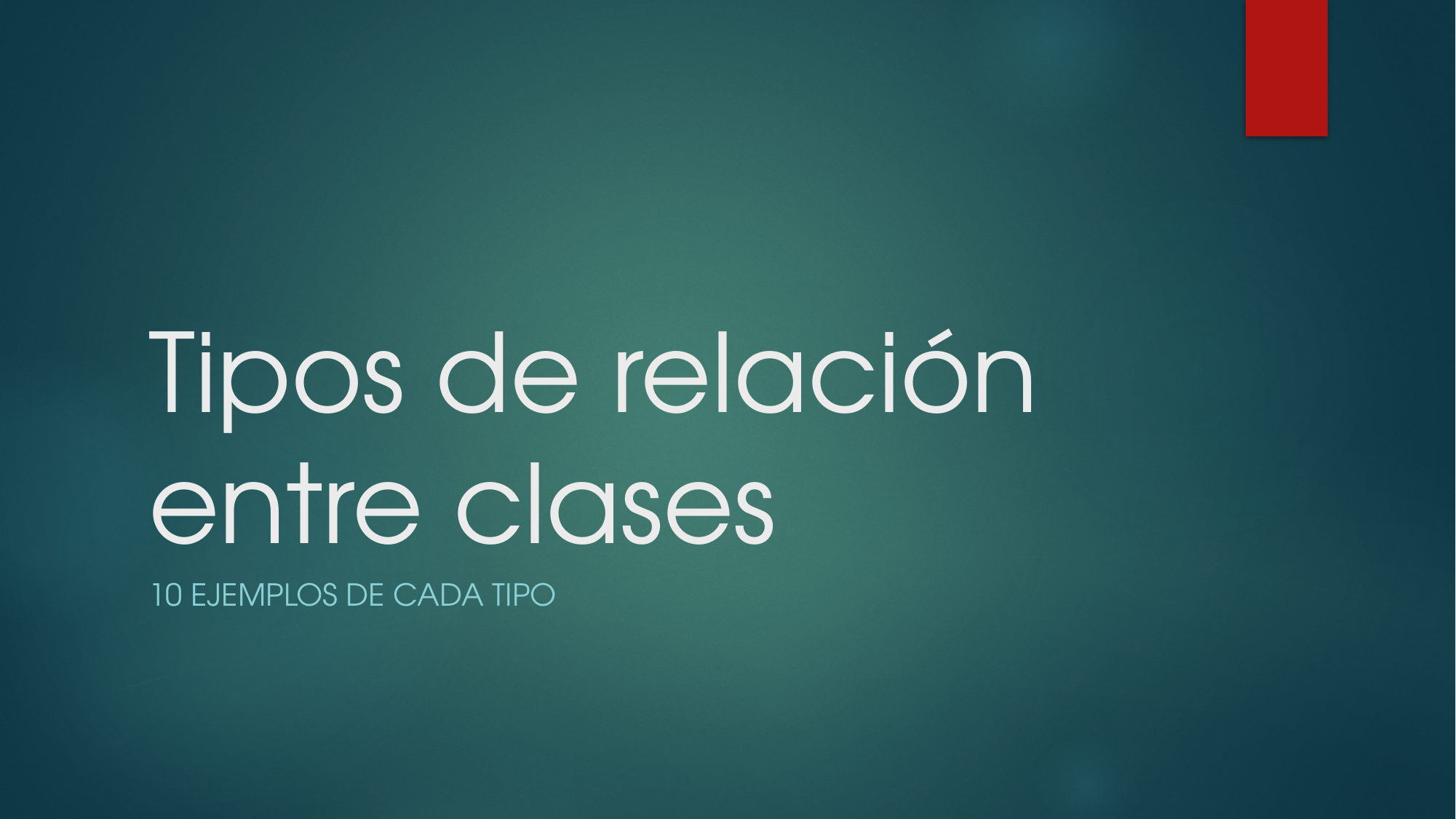

# Tipos de relación entre clases
10 ejemplos de cada tipo